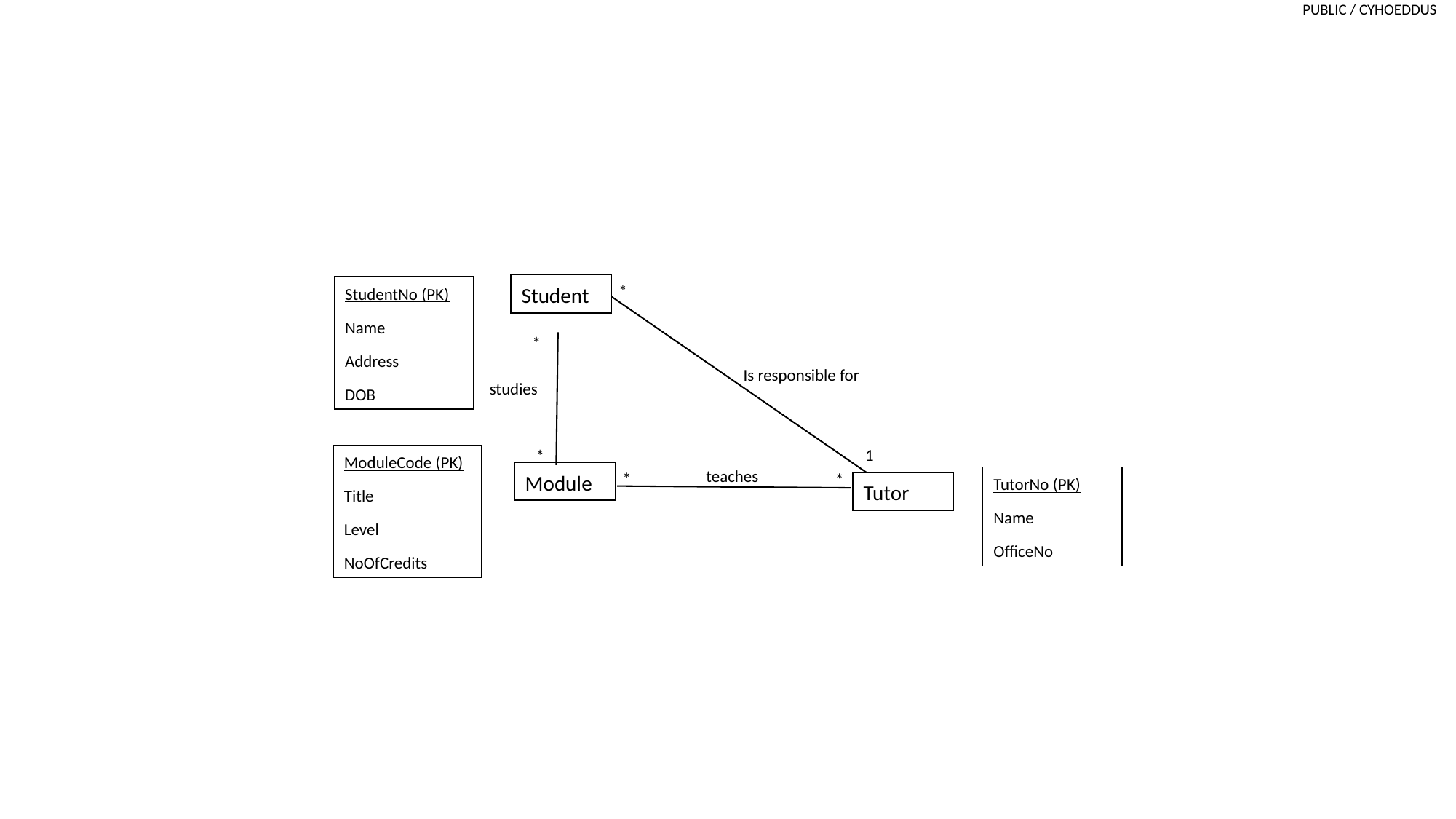

*
Student
StudentNo (PK)
Name
Address
DOB

*

Is responsible for
studies
1
*
ModuleCode (PK)
Title
Level
NoOfCredits
*
teaches
*
Module
TutorNo (PK)
Name
OfficeNo
Tutor